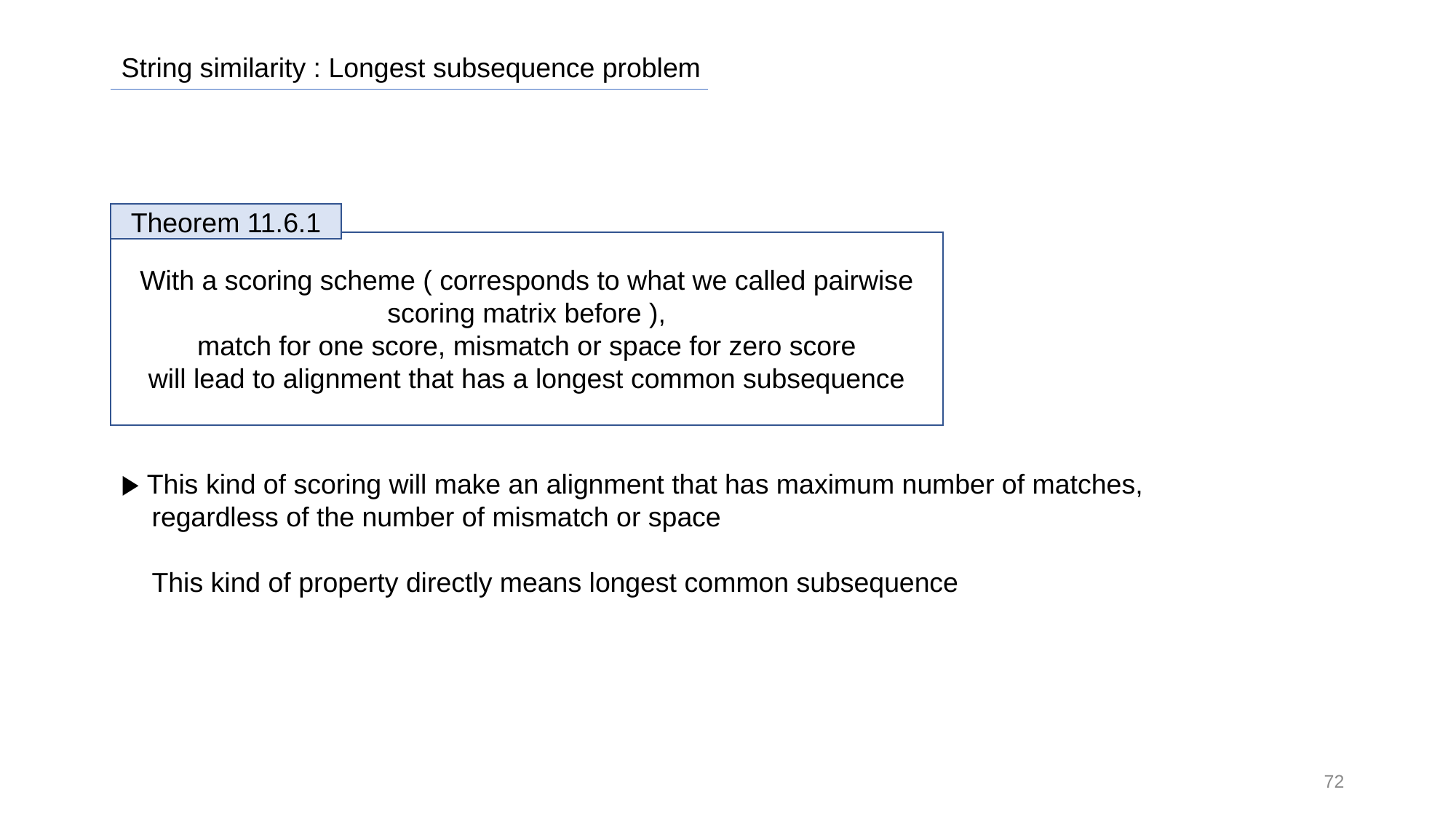

String similarity : Longest subsequence problem
Theorem 11.6.1
With a scoring scheme ( corresponds to what we called pairwise scoring matrix before ),
match for one score, mismatch or space for zero score
will lead to alignment that has a longest common subsequence
▶ This kind of scoring will make an alignment that has maximum number of matches,
    regardless of the number of mismatch or space

    This kind of property directly means longest common subsequence
72